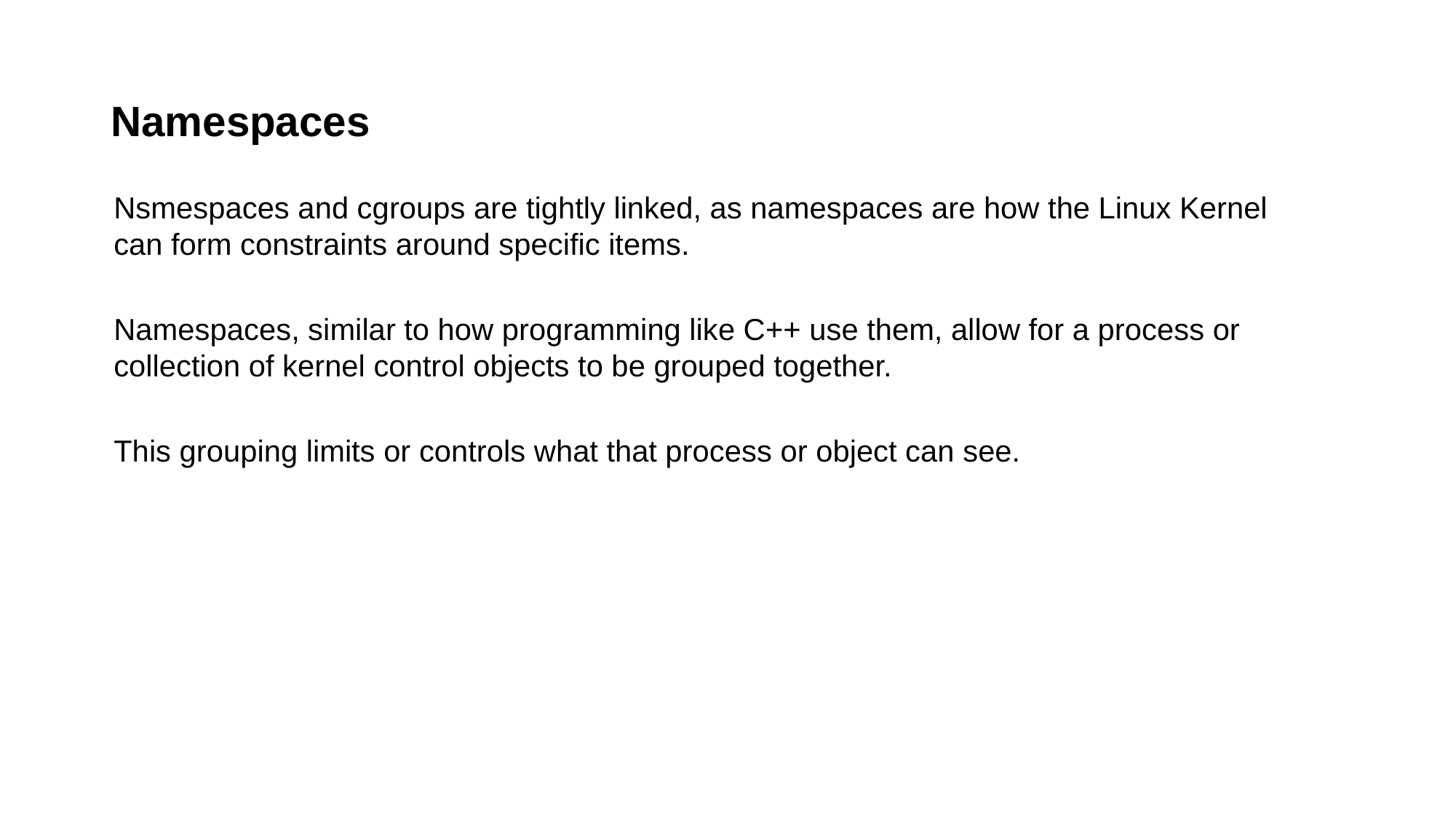

# Namespaces
Nsmespaces and cgroups are tightly linked, as namespaces are how the Linux Kernel can form constraints around specific items.
Namespaces, similar to how programming like C++ use them, allow for a process or collection of kernel control objects to be grouped together.
This grouping limits or controls what that process or object can see.